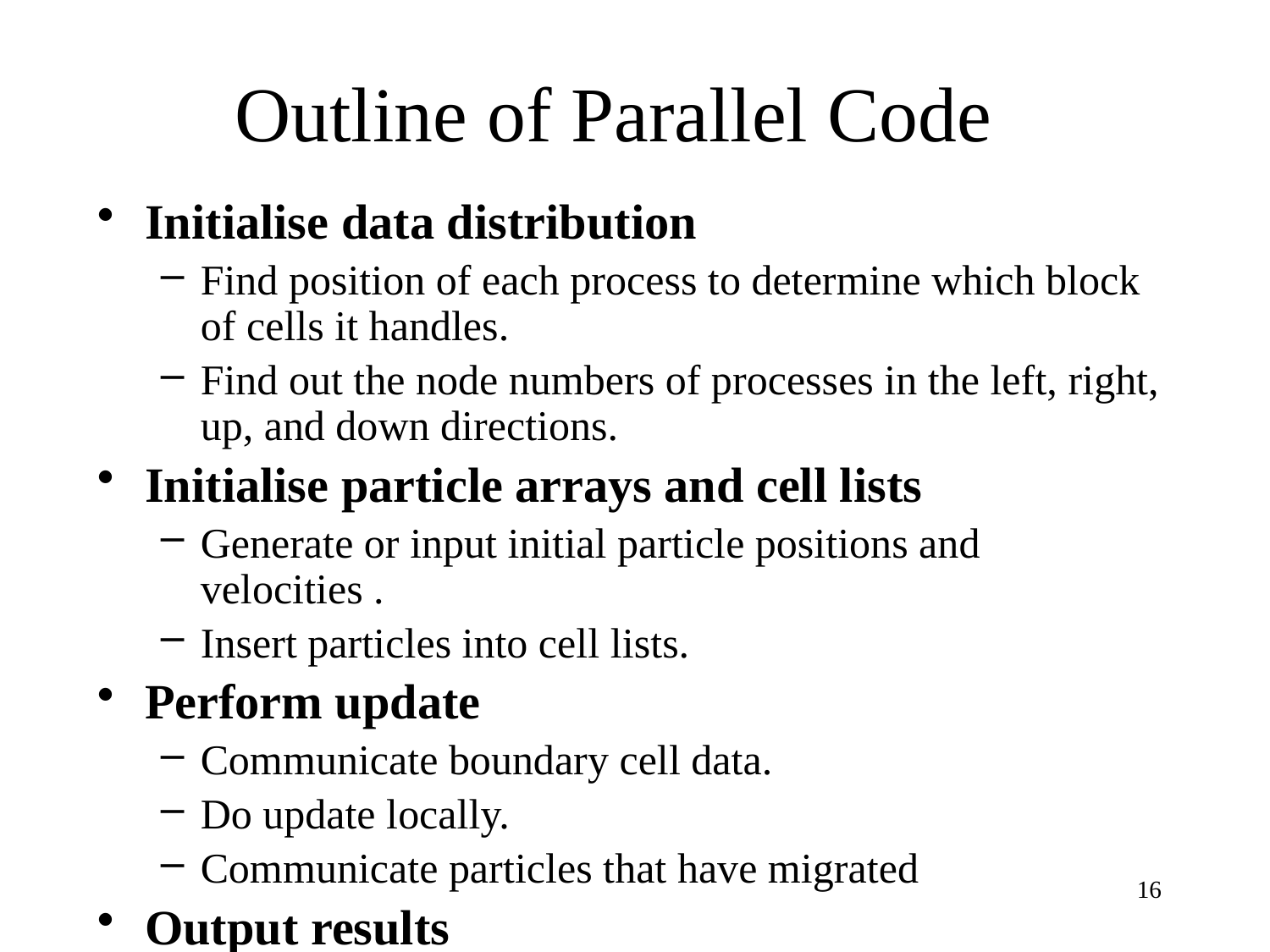

# Outline of Parallel Code
Initialise data distribution
Find position of each process to determine which block of cells it handles.
Find out the node numbers of processes in the left, right, up, and down directions.
Initialise particle arrays and cell lists
Generate or input initial particle positions and velocities .
Insert particles into cell lists.
Perform update
Communicate boundary cell data.
Do update locally.
Communicate particles that have migrated
Output results
16